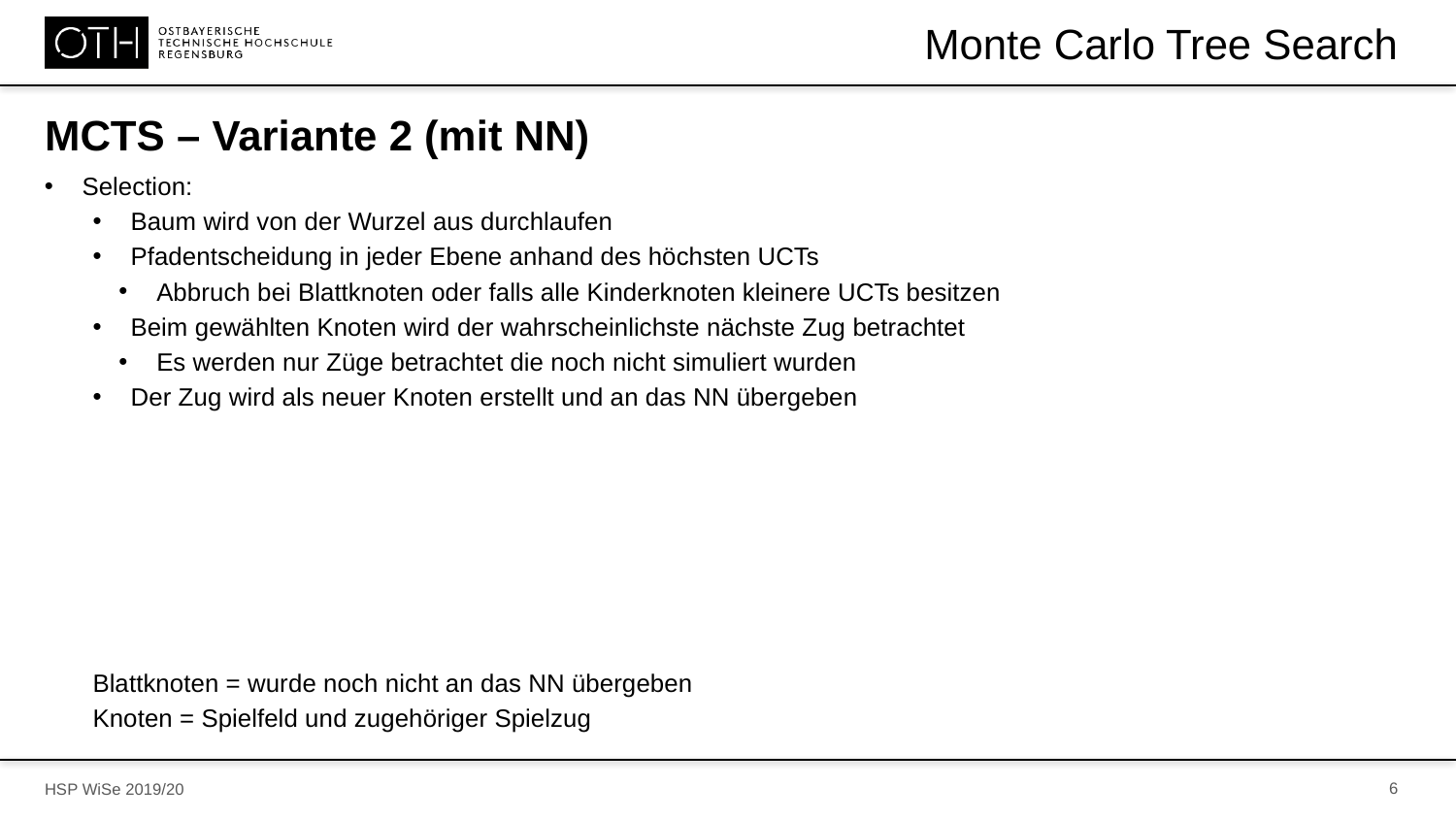

# Monte Carlo Tree Search
MCTS – Variante 2 (mit NN)
Selection:
Baum wird von der Wurzel aus durchlaufen
Pfadentscheidung in jeder Ebene anhand des höchsten UCTs
Abbruch bei Blattknoten oder falls alle Kinderknoten kleinere UCTs besitzen
Beim gewählten Knoten wird der wahrscheinlichste nächste Zug betrachtet
Es werden nur Züge betrachtet die noch nicht simuliert wurden
Der Zug wird als neuer Knoten erstellt und an das NN übergeben

Blattknoten = wurde noch nicht an das NN übergeben
Knoten = Spielfeld und zugehöriger Spielzug
 6
HSP WiSe 2019/20